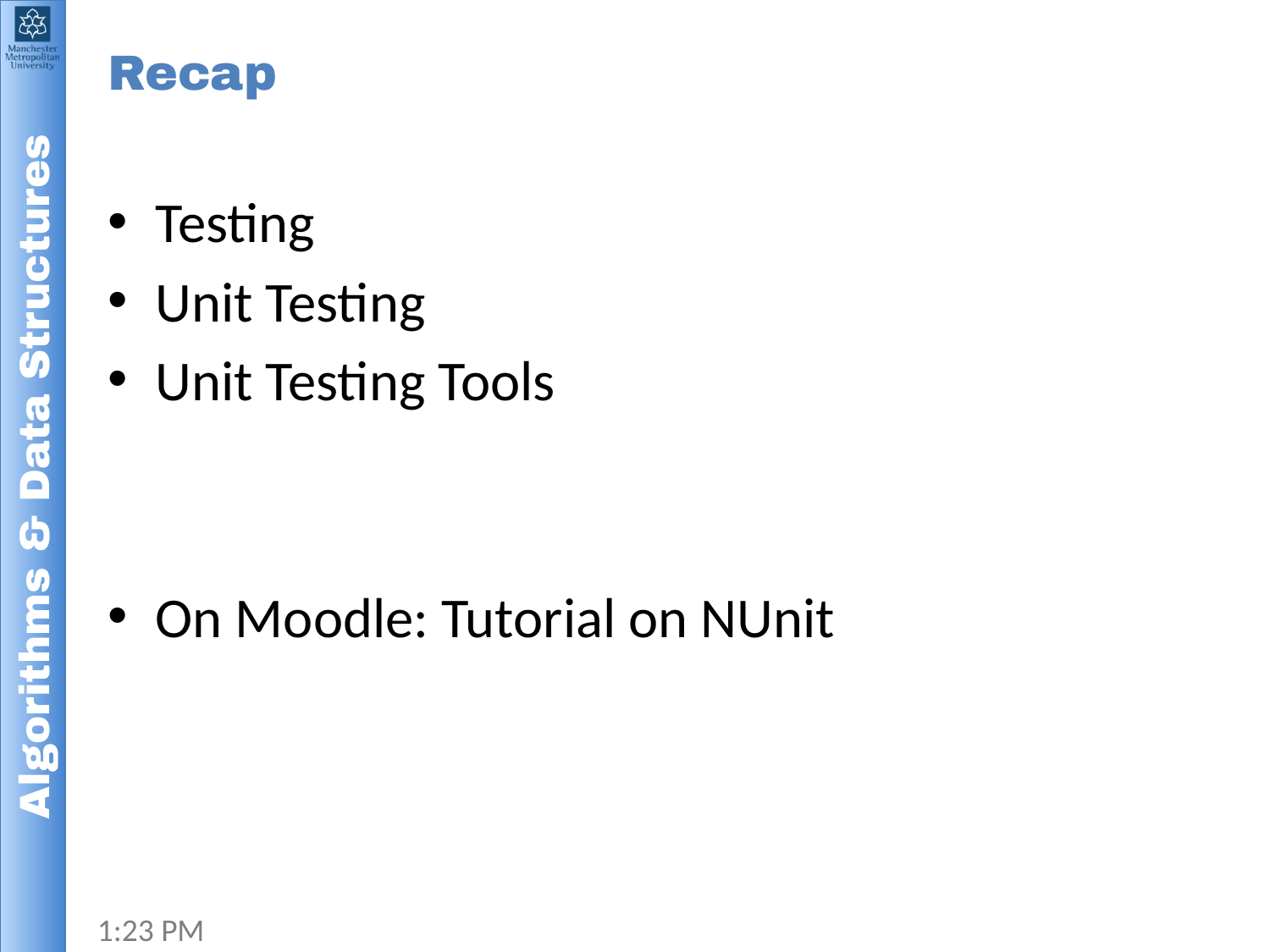

# Recap
Testing
Unit Testing
Unit Testing Tools

On Moodle: Tutorial on NUnit